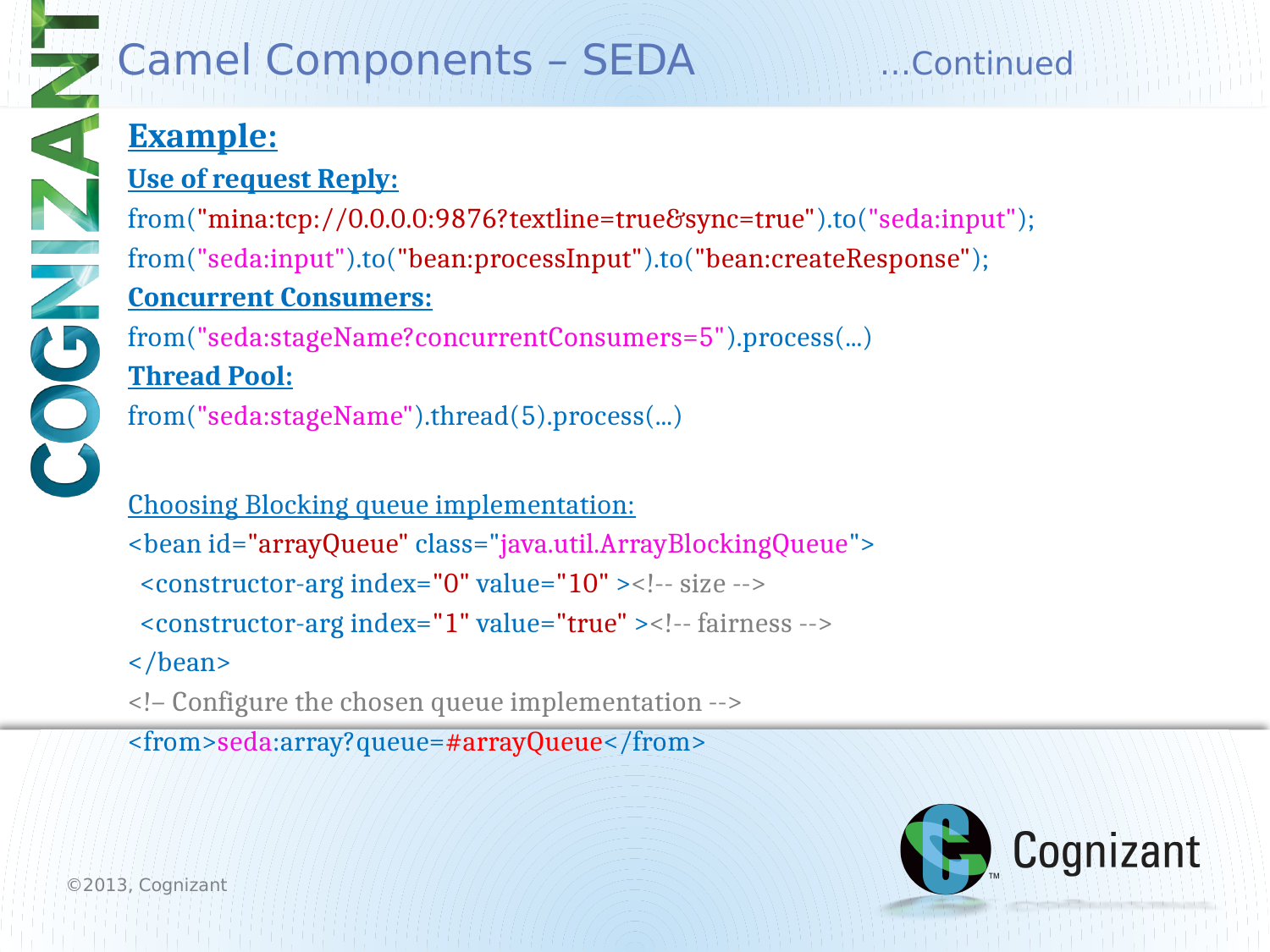

# Camel Components – SEDA		…Continued
Example:
Use of request Reply:
from("mina:tcp://0.0.0.0:9876?textline=true&sync=true").to("seda:input");
from("seda:input").to("bean:processInput").to("bean:createResponse");
Concurrent Consumers:
from("seda:stageName?concurrentConsumers=5").process(...)
Thread Pool:
from("seda:stageName").thread(5).process(...)

Choosing Blocking queue implementation:
<bean id="arrayQueue" class="java.util.ArrayBlockingQueue">
  <constructor-arg index="0" value="10" ><!-- size -->
  <constructor-arg index="1" value="true" ><!-- fairness -->
</bean>
<!– Configure the chosen queue implementation -->
<from>seda:array?queue=#arrayQueue</from>